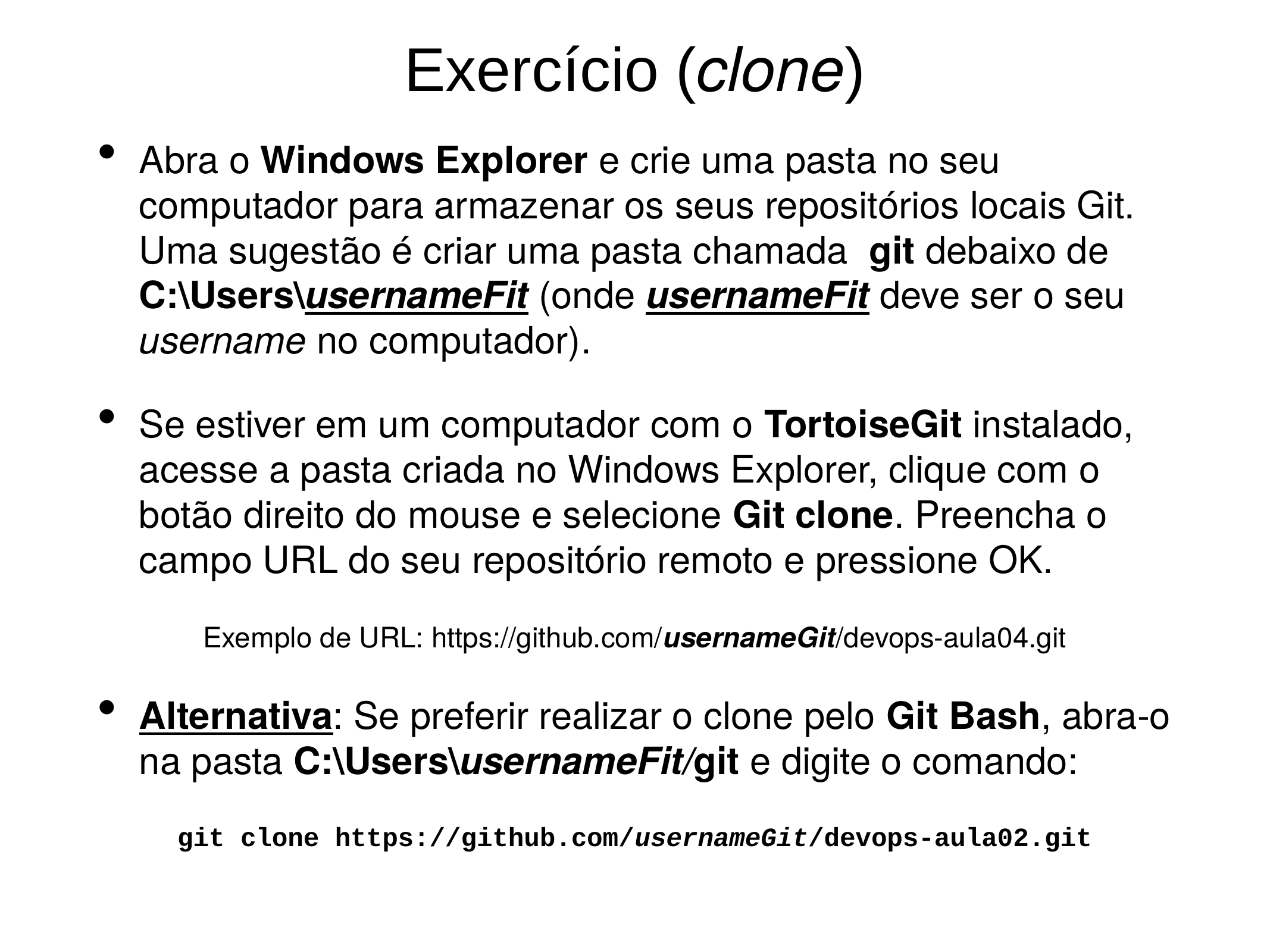

# Exercício (clone)
Abra o Windows Explorer e crie uma pasta no seu computador para armazenar os seus repositórios locais Git. Uma sugestão é criar uma pasta chamada  git debaixo de  C:\Users\usernameFit (onde usernameFit deve ser o seu username no computador).
Se estiver em um computador com o TortoiseGit instalado, acesse a pasta criada no Windows Explorer, clique com o botão direito do mouse e selecione Git clone. Preencha o campo URL do seu repositório remoto e pressione OK.
Exemplo de URL: https://github.com/usernameGit/devops-aula04.git
Alternativa: Se preferir realizar o clone pelo Git Bash, abra-o na pasta C:\Users\usernameFit/git e digite o comando:
git clone https://github.com/usernameGit/devops-aula02.git